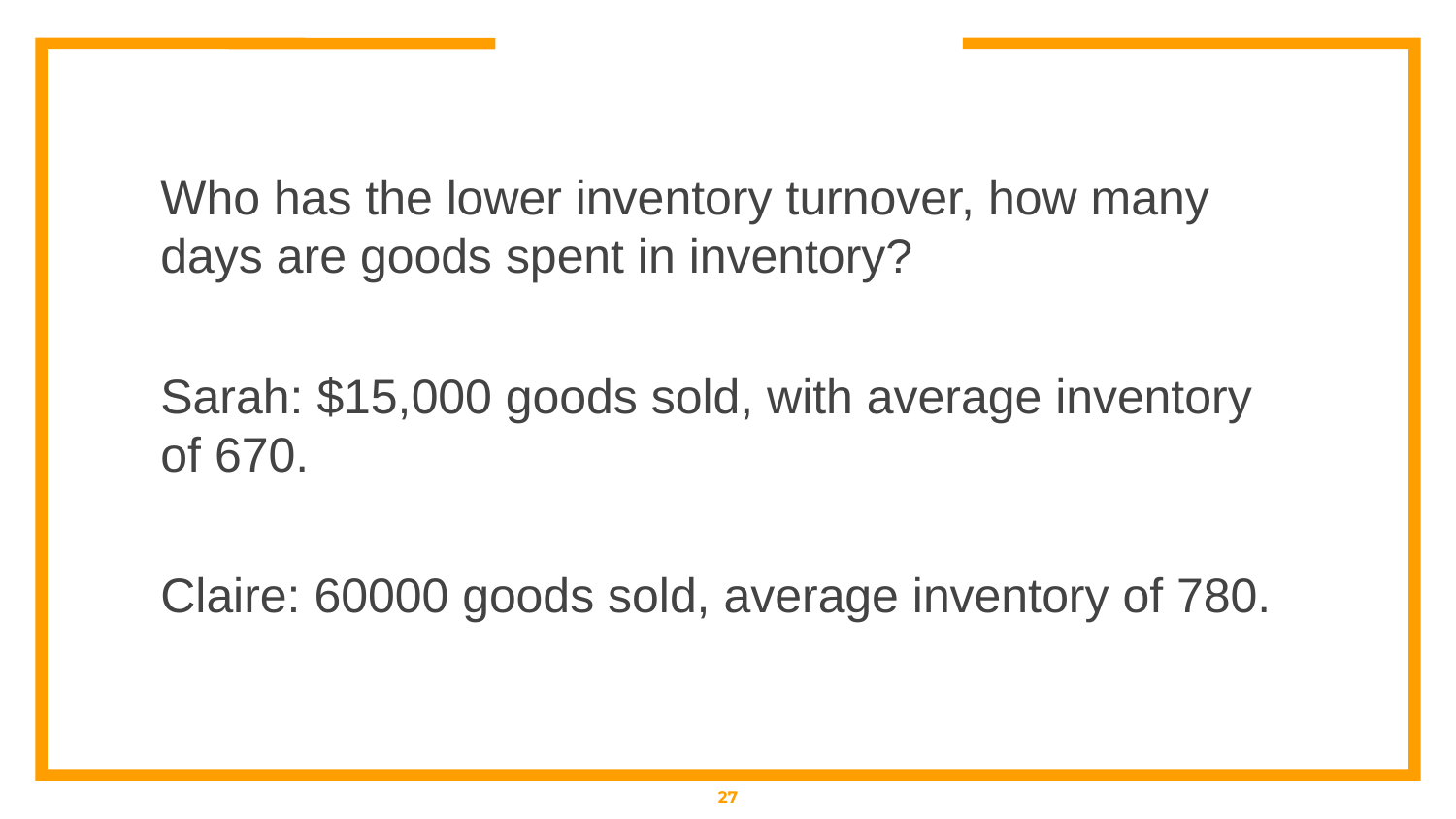

#
Who has the lower inventory turnover, how many days are goods spent in inventory?

Sarah: $15,000 goods sold, with average inventory of 670.

Claire: 60000 goods sold, average inventory of 780.
27